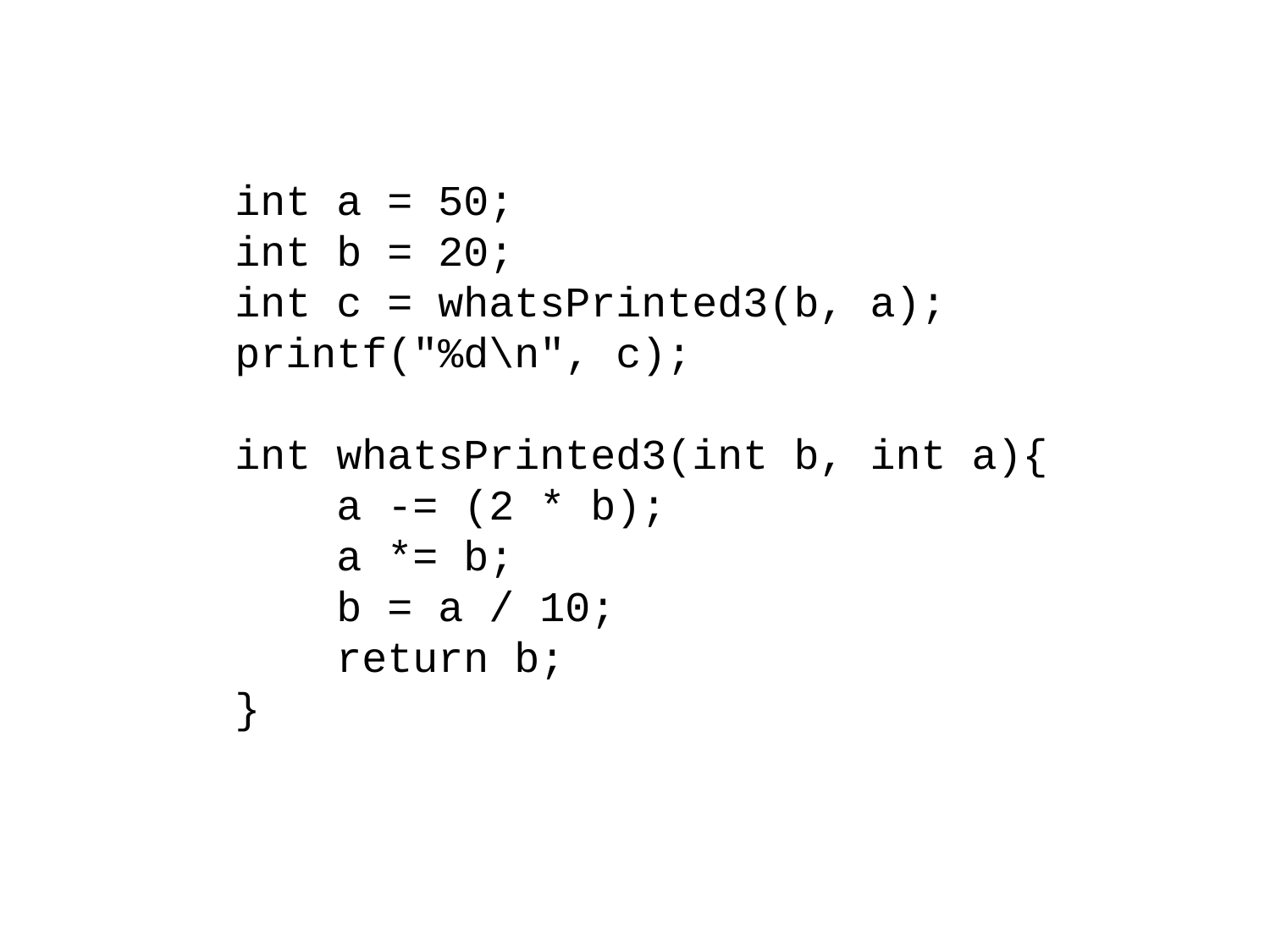

int a = 50;
int b = 20;
int c = whatsPrinted3(b, a);
printf("%d\n", c);

int whatsPrinted3(int b, int a){
    a -= (2 * b);
    a *= b;
    b = a / 10;
    return b;
}